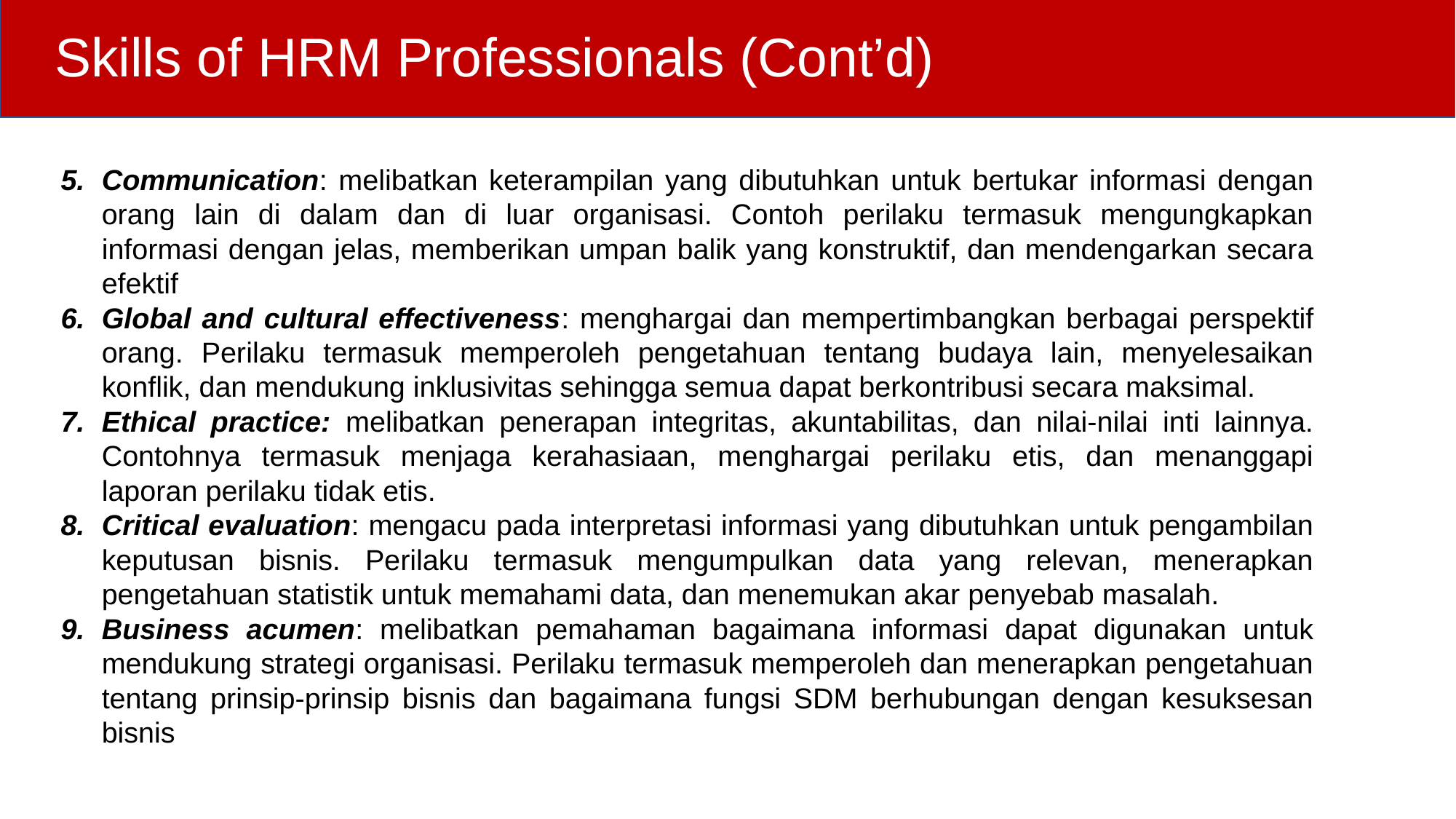

# Skills of HRM Professionals (Cont’d)
Communication: melibatkan keterampilan yang dibutuhkan untuk bertukar informasi dengan orang lain di dalam dan di luar organisasi. Contoh perilaku termasuk mengungkapkan informasi dengan jelas, memberikan umpan balik yang konstruktif, dan mendengarkan secara efektif
Global and cultural effectiveness: menghargai dan mempertimbangkan berbagai perspektif orang. Perilaku termasuk memperoleh pengetahuan tentang budaya lain, menyelesaikan konflik, dan mendukung inklusivitas sehingga semua dapat berkontribusi secara maksimal.
Ethical practice: melibatkan penerapan integritas, akuntabilitas, dan nilai-nilai inti lainnya. Contohnya termasuk menjaga kerahasiaan, menghargai perilaku etis, dan menanggapi laporan perilaku tidak etis.
Critical evaluation: mengacu pada interpretasi informasi yang dibutuhkan untuk pengambilan keputusan bisnis. Perilaku termasuk mengumpulkan data yang relevan, menerapkan pengetahuan statistik untuk memahami data, dan menemukan akar penyebab masalah.
Business acumen: melibatkan pemahaman bagaimana informasi dapat digunakan untuk mendukung strategi organisasi. Perilaku termasuk memperoleh dan menerapkan pengetahuan tentang prinsip-prinsip bisnis dan bagaimana fungsi SDM berhubungan dengan kesuksesan bisnis